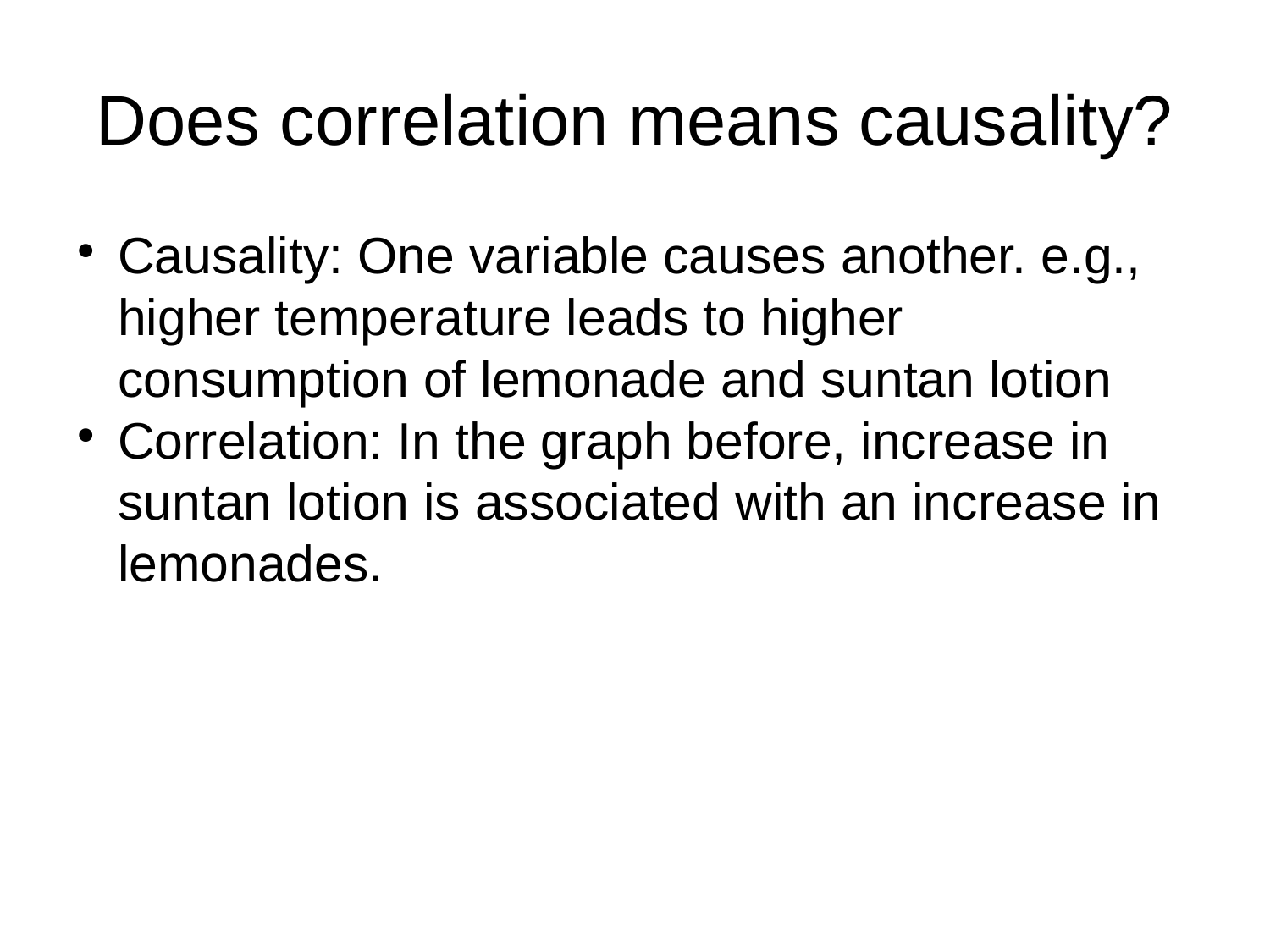

Does correlation means causality?
Causality: One variable causes another. e.g., higher temperature leads to higher consumption of lemonade and suntan lotion
Correlation: In the graph before, increase in suntan lotion is associated with an increase in lemonades.